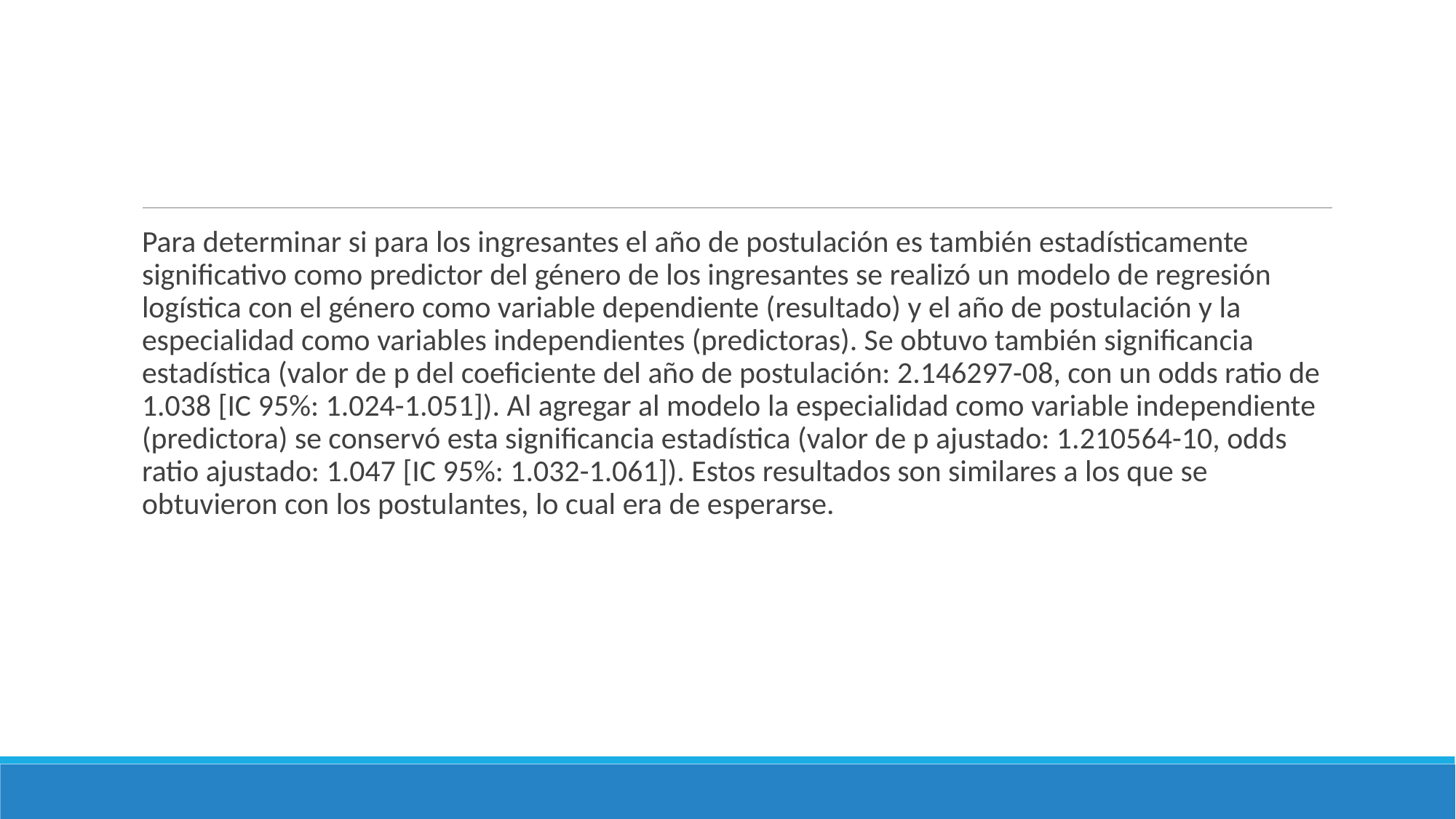

#
Para determinar si para los ingresantes el año de postulación es también estadísticamente significativo como predictor del género de los ingresantes se realizó un modelo de regresión logística con el género como variable dependiente (resultado) y el año de postulación y la especialidad como variables independientes (predictoras). Se obtuvo también significancia estadística (valor de p del coeficiente del año de postulación: 2.146297-08, con un odds ratio de 1.038 [IC 95%: 1.024-1.051]). Al agregar al modelo la especialidad como variable independiente (predictora) se conservó esta significancia estadística (valor de p ajustado: 1.210564-10, odds ratio ajustado: 1.047 [IC 95%: 1.032-1.061]). Estos resultados son similares a los que se obtuvieron con los postulantes, lo cual era de esperarse.